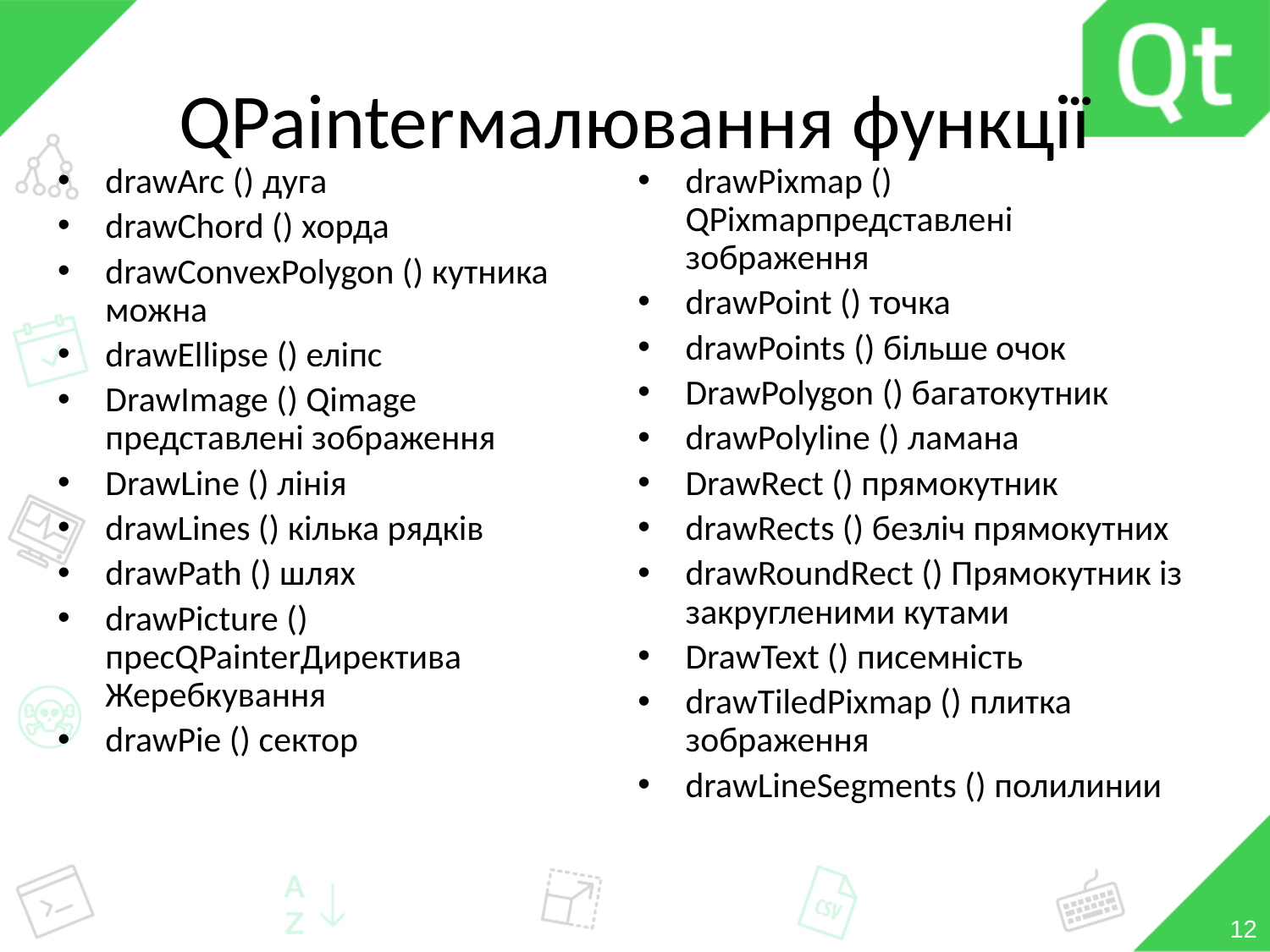

# QPainterмалювання функції
drawArc () дуга
drawChord () хорда
drawConvexPolygon () кутника можна
drawEllipse () еліпс
DrawImage () Qimage представлені зображення
DrawLine () лінія
drawLines () кілька рядків
drawPath () шлях
drawPicture () пресQPainterДиректива Жеребкування
drawPie () сектор

drawPixmap () QPixmapпредставлені зображення
drawPoint () точка
drawPoints () більше очок
DrawPolygon () багатокутник
drawPolyline () ламана
DrawRect () прямокутник
drawRects () безліч прямокутних
drawRoundRect () Прямокутник із закругленими кутами
DrawText () писемність
drawTiledPixmap () плитка зображення
drawLineSegments () полилинии

12